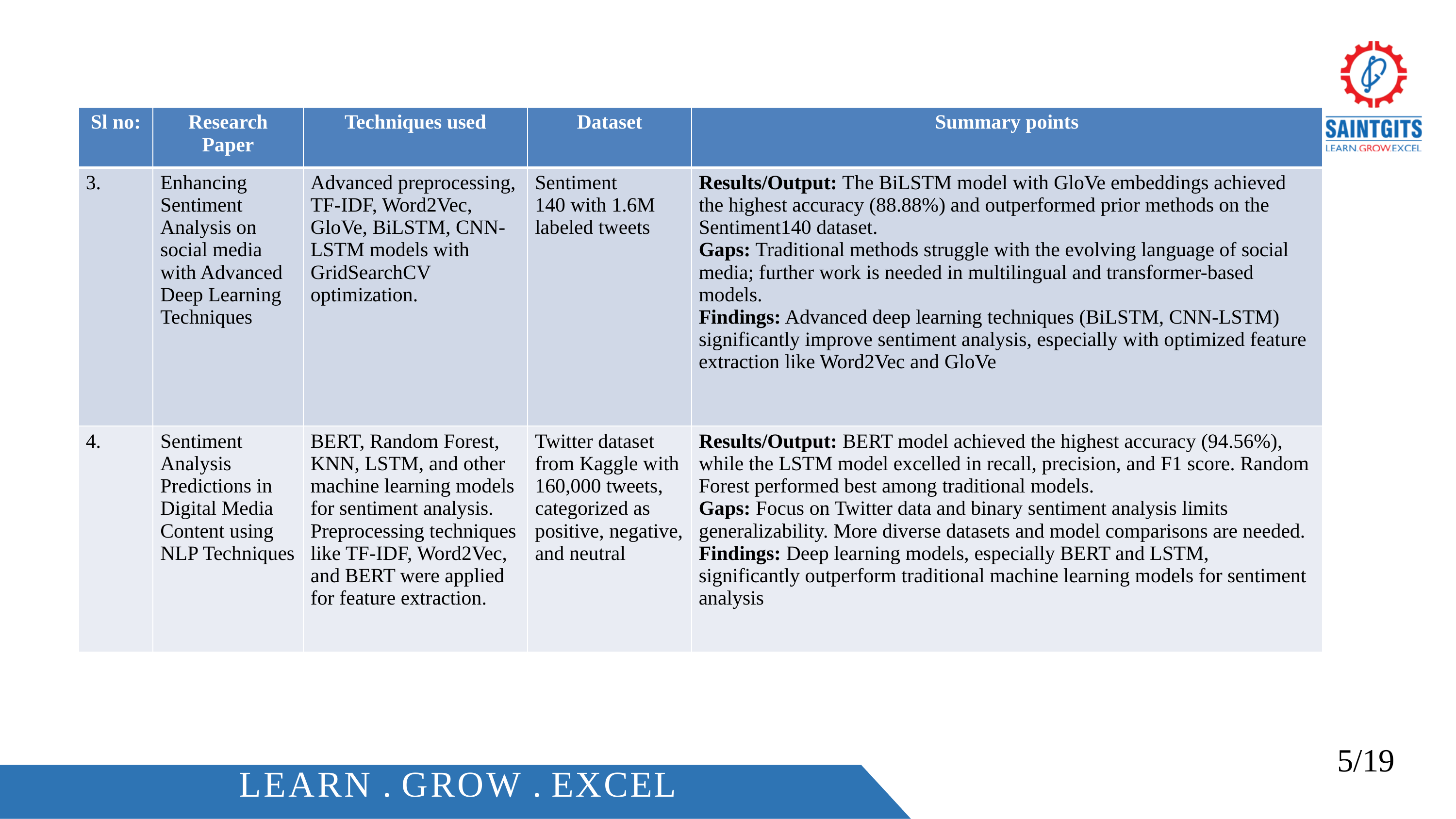

| Sl no: | Research Paper | Techniques used | Dataset | Summary points |
| --- | --- | --- | --- | --- |
| 3. | Enhancing Sentiment Analysis on social media with Advanced Deep Learning Techniques | Advanced preprocessing, TF-IDF, Word2Vec, GloVe, BiLSTM, CNN-LSTM models with GridSearchCV optimization. | Sentiment 140 with 1.6M labeled tweets​ | Results/Output: The BiLSTM model with GloVe embeddings achieved the highest accuracy (88.88%) and outperformed prior methods on the Sentiment140 dataset. Gaps: Traditional methods struggle with the evolving language of social media; further work is needed in multilingual and transformer-based models. Findings: Advanced deep learning techniques (BiLSTM, CNN-LSTM) significantly improve sentiment analysis, especially with optimized feature extraction like Word2Vec and GloVe |
| 4. | Sentiment Analysis Predictions in Digital Media Content using NLP Techniques | BERT, Random Forest, KNN, LSTM, and other machine learning models for sentiment analysis. Preprocessing techniques like TF-IDF, Word2Vec, and BERT were applied for feature extraction. | Twitter dataset from Kaggle with 160,000 tweets, categorized as positive, negative, and neutral​ | Results/Output: BERT model achieved the highest accuracy (94.56%), while the LSTM model excelled in recall, precision, and F1 score. Random Forest performed best among traditional models. Gaps: Focus on Twitter data and binary sentiment analysis limits generalizability. More diverse datasets and model comparisons are needed. Findings: Deep learning models, especially BERT and LSTM, significantly outperform traditional machine learning models for sentiment analysis​ |
5/19
LEARN . GROW . EXCEL